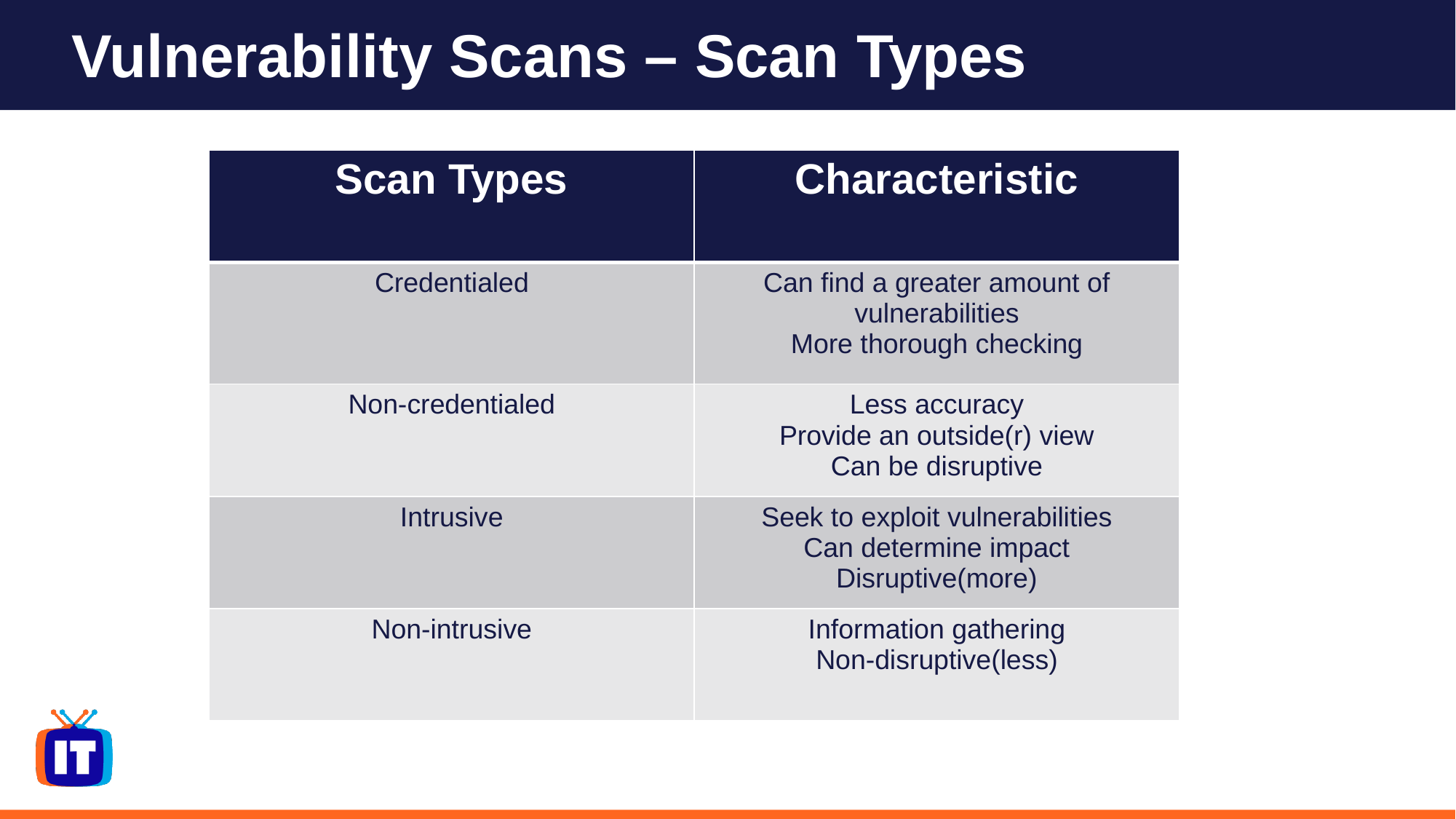

# Vulnerability Scans – Scan Types
| Scan Types | Characteristic |
| --- | --- |
| Credentialed | Can find a greater amount of vulnerabilities More thorough checking |
| Non-credentialed | Less accuracy Provide an outside(r) view Can be disruptive |
| Intrusive | Seek to exploit vulnerabilities Can determine impact Disruptive(more) |
| Non-intrusive | Information gathering Non-disruptive(less) |